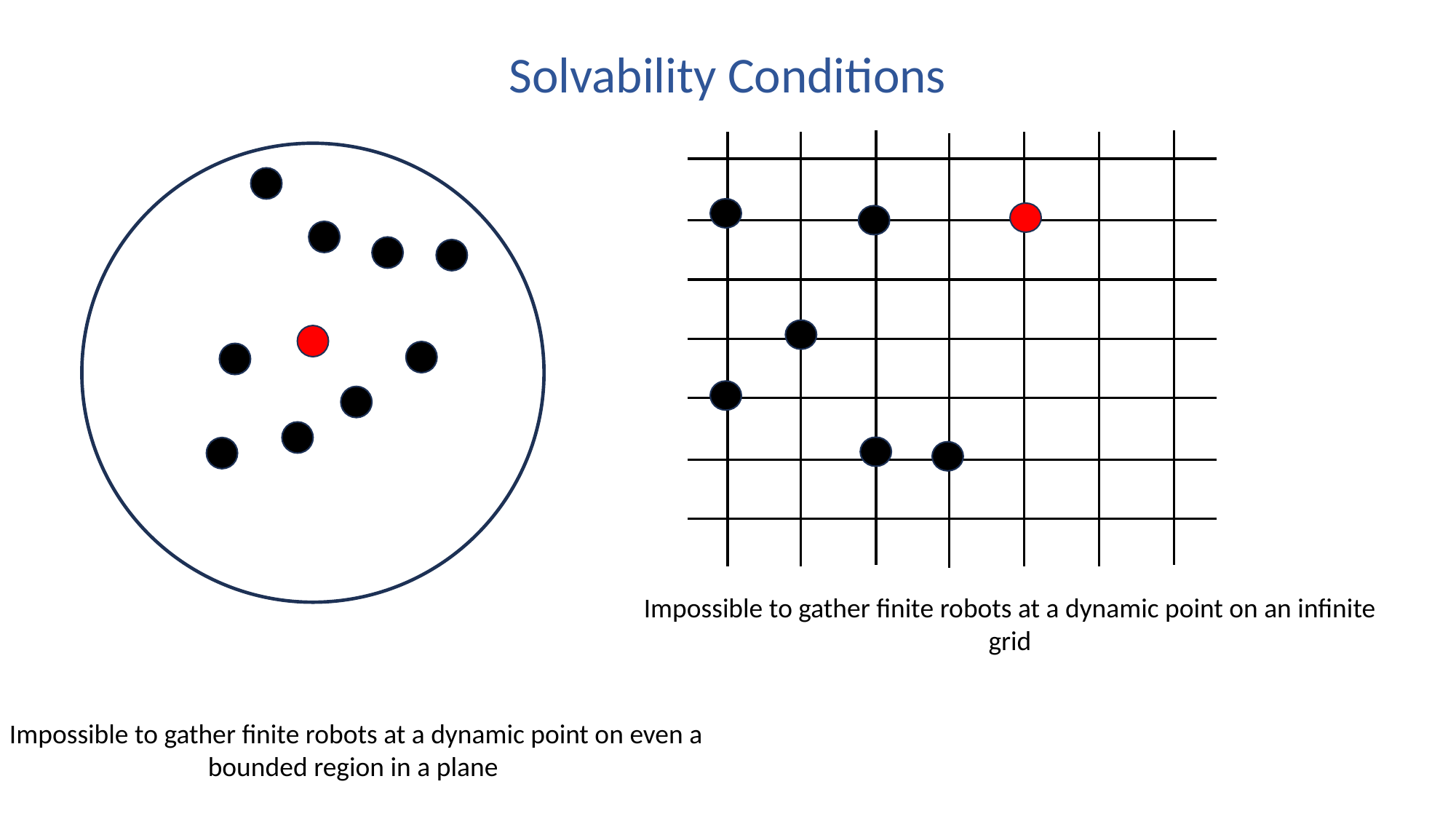

# Solvability Conditions

Impossible to gather finite robots at a dynamic point on an infinite grid
Impossible to gather finite robots at a dynamic point on even a bounded region in a plane